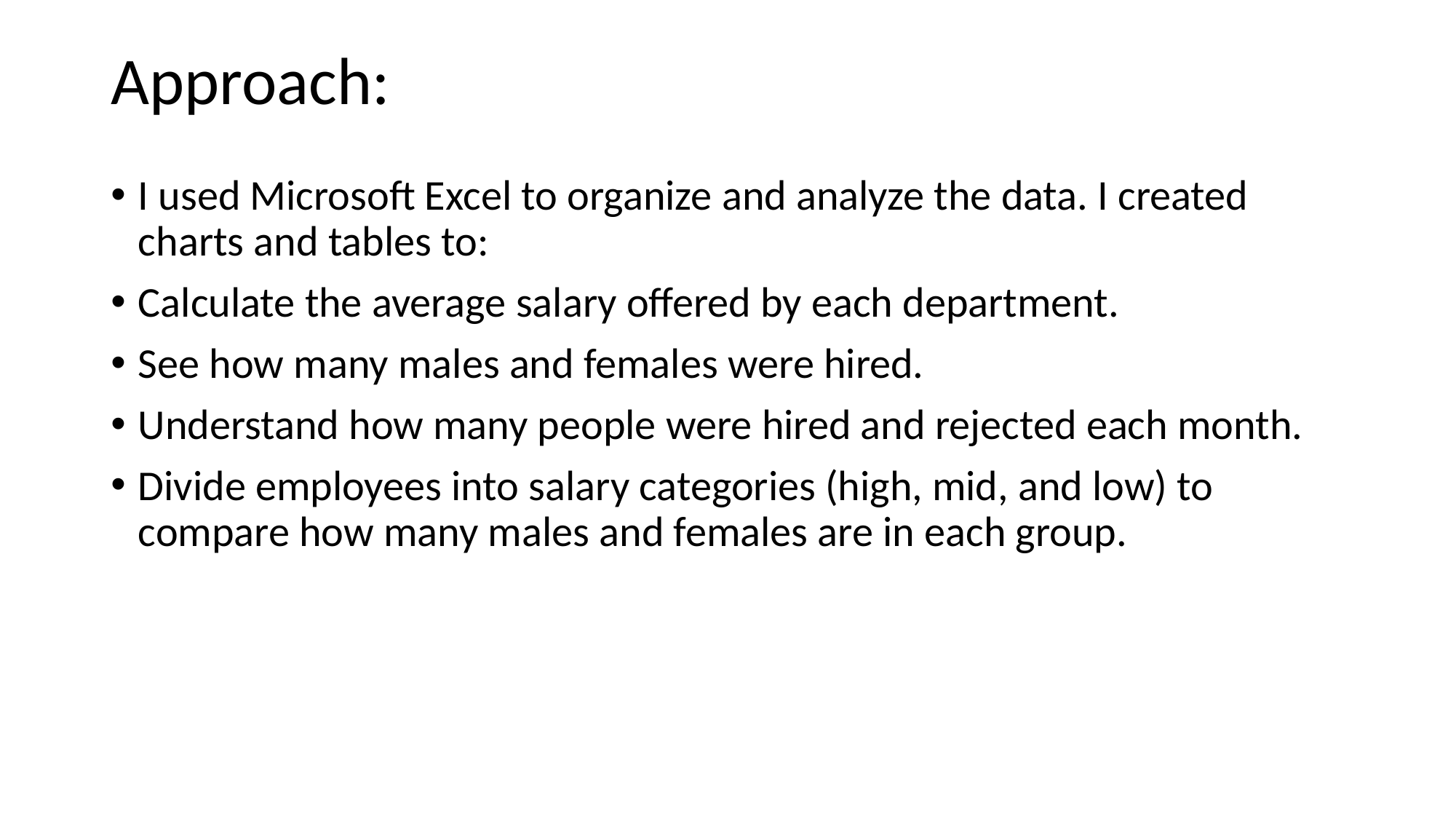

# Approach:
I used Microsoft Excel to organize and analyze the data. I created charts and tables to:
Calculate the average salary offered by each department.
See how many males and females were hired.
Understand how many people were hired and rejected each month.
Divide employees into salary categories (high, mid, and low) to compare how many males and females are in each group.